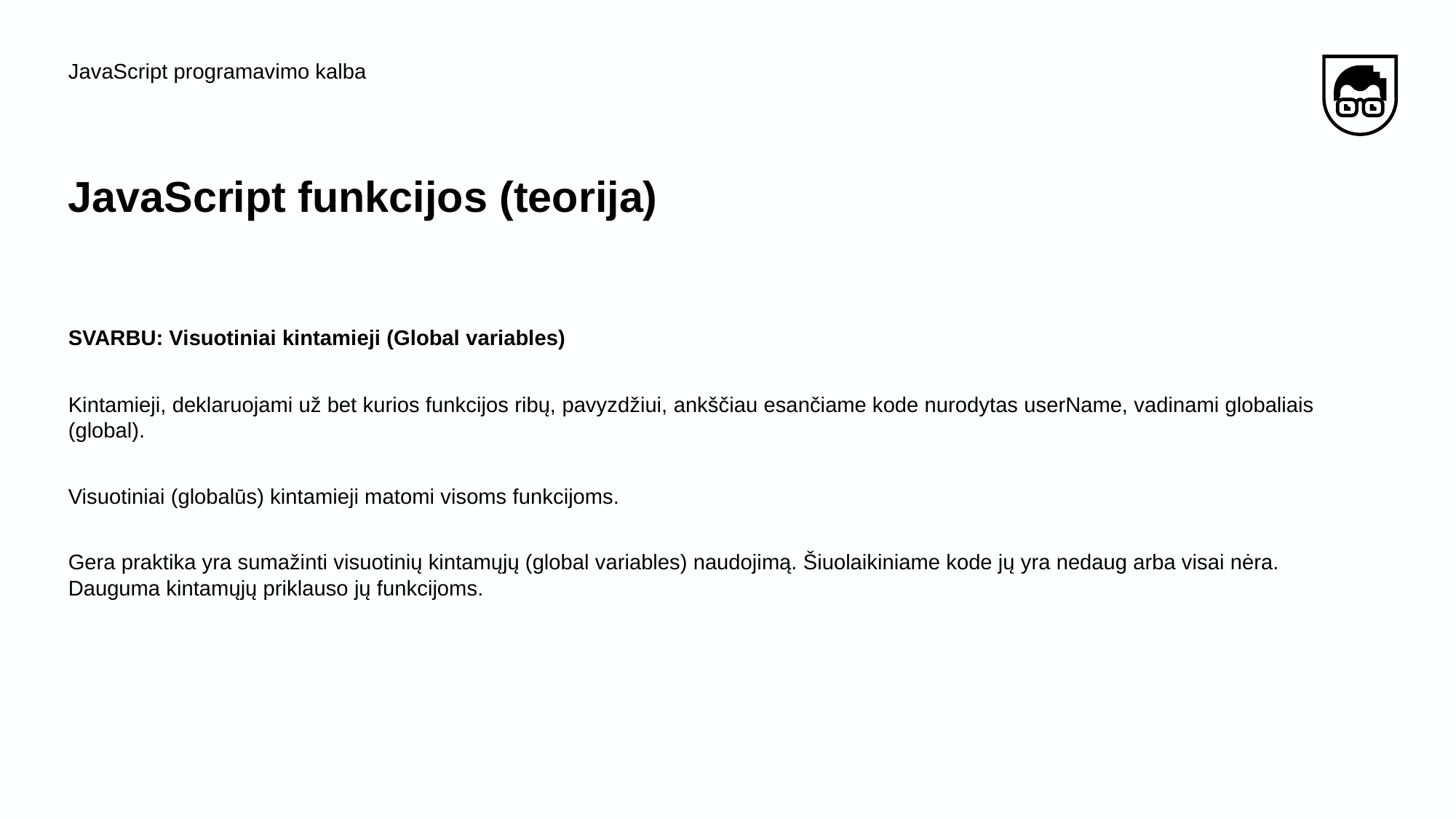

JavaScript programavimo kalba
# JavaScript funkcijos (teorija)
SVARBU: Visuotiniai kintamieji (Global variables)

Kintamieji, deklaruojami už bet kurios funkcijos ribų, pavyzdžiui, ankščiau esančiame kode nurodytas userName, vadinami globaliais (global).

Visuotiniai (globalūs) kintamieji matomi visoms funkcijoms.

Gera praktika yra sumažinti visuotinių kintamųjų (global variables) naudojimą. Šiuolaikiniame kode jų yra nedaug arba visai nėra. Dauguma kintamųjų priklauso jų funkcijoms.